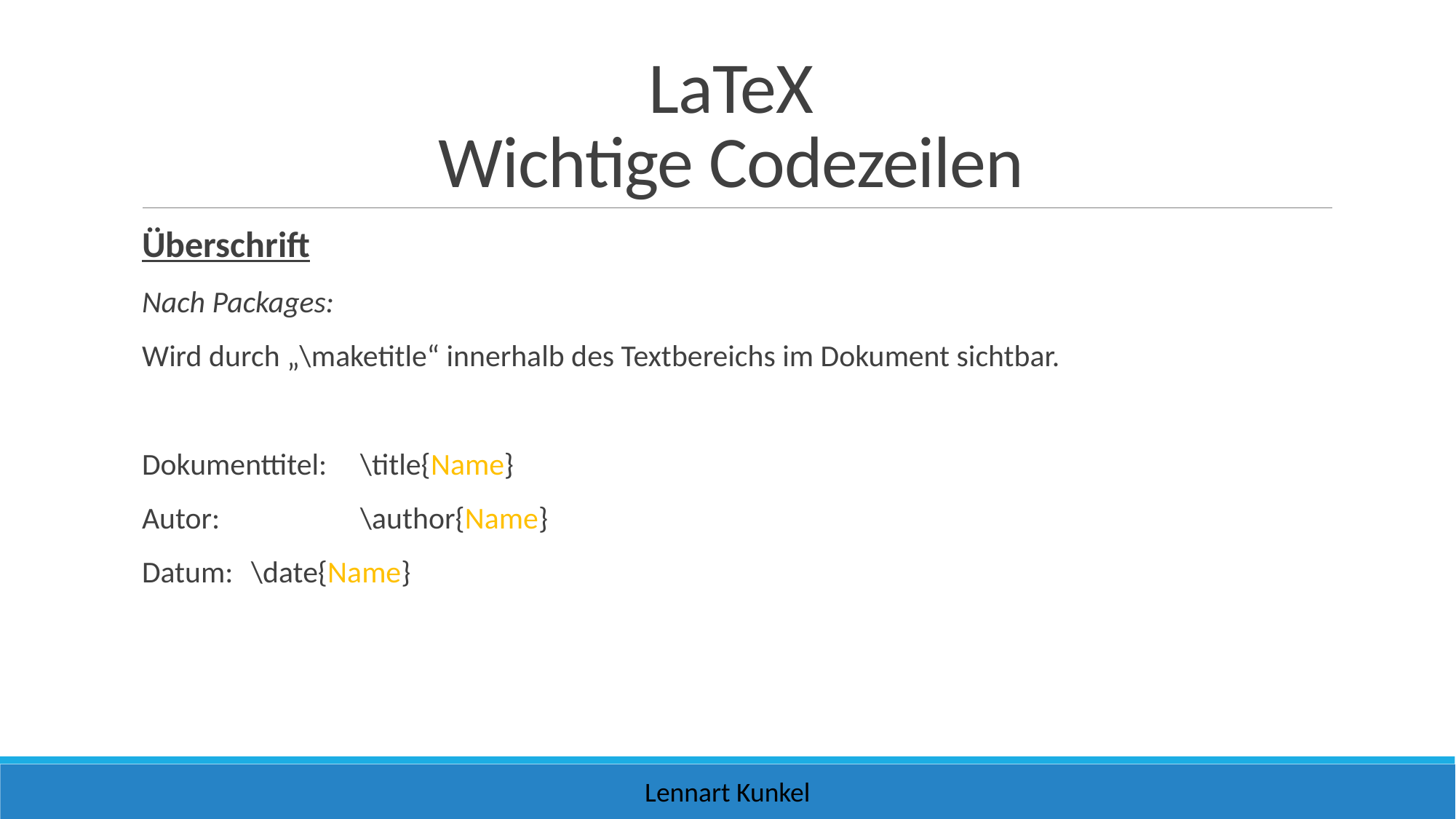

# LaTeX Wichtige Codezeilen
Überschrift
Nach Packages:
Wird durch „\maketitle“ innerhalb des Textbereichs im Dokument sichtbar.

Dokumenttitel: 	\title{Name}
Autor: 		\author{Name}
Datum: 	\date{Name}
Lennart Kunkel